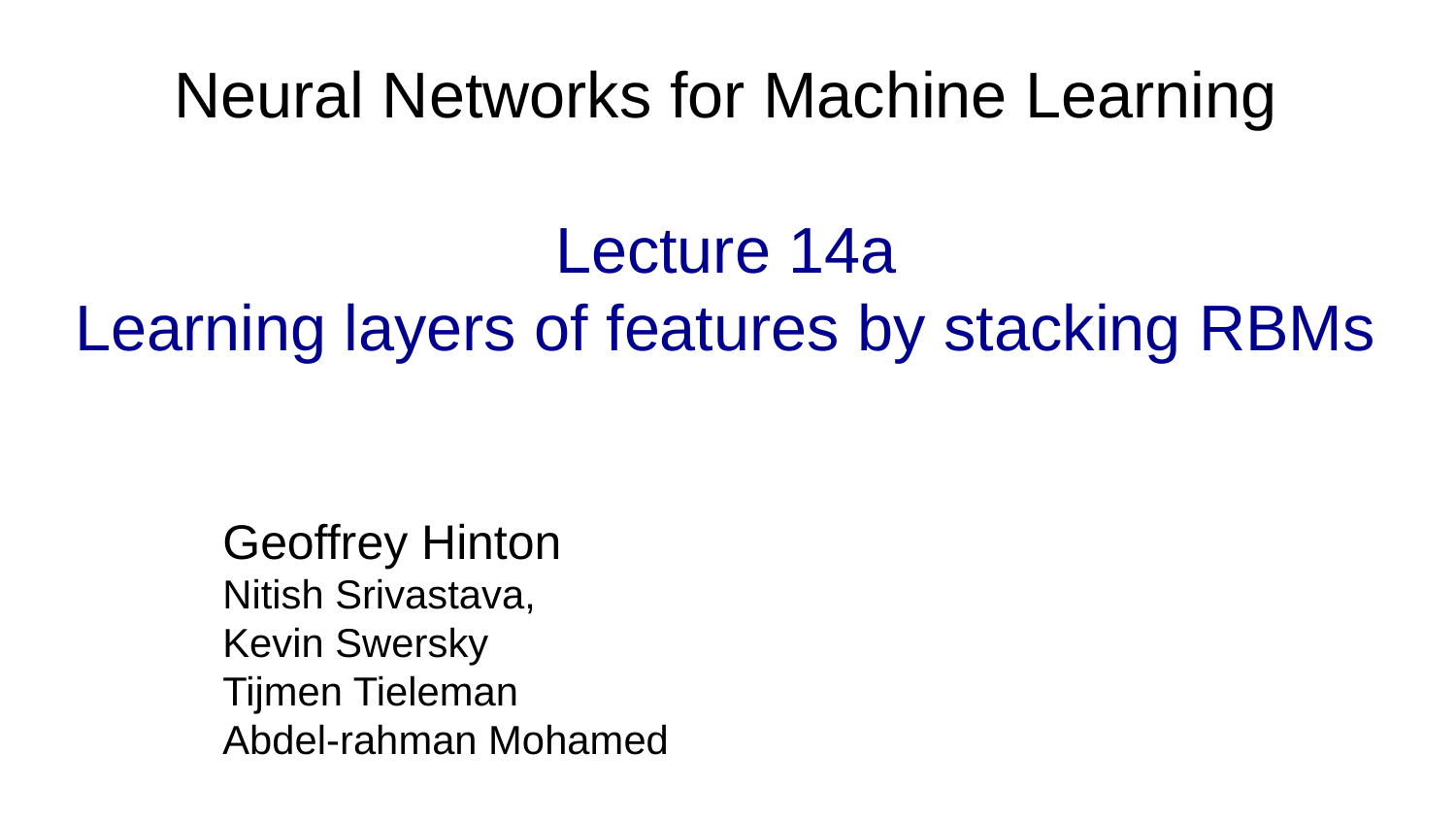

# Neural Networks for Machine Learning Lecture 14a Learning layers of features by stacking RBMs